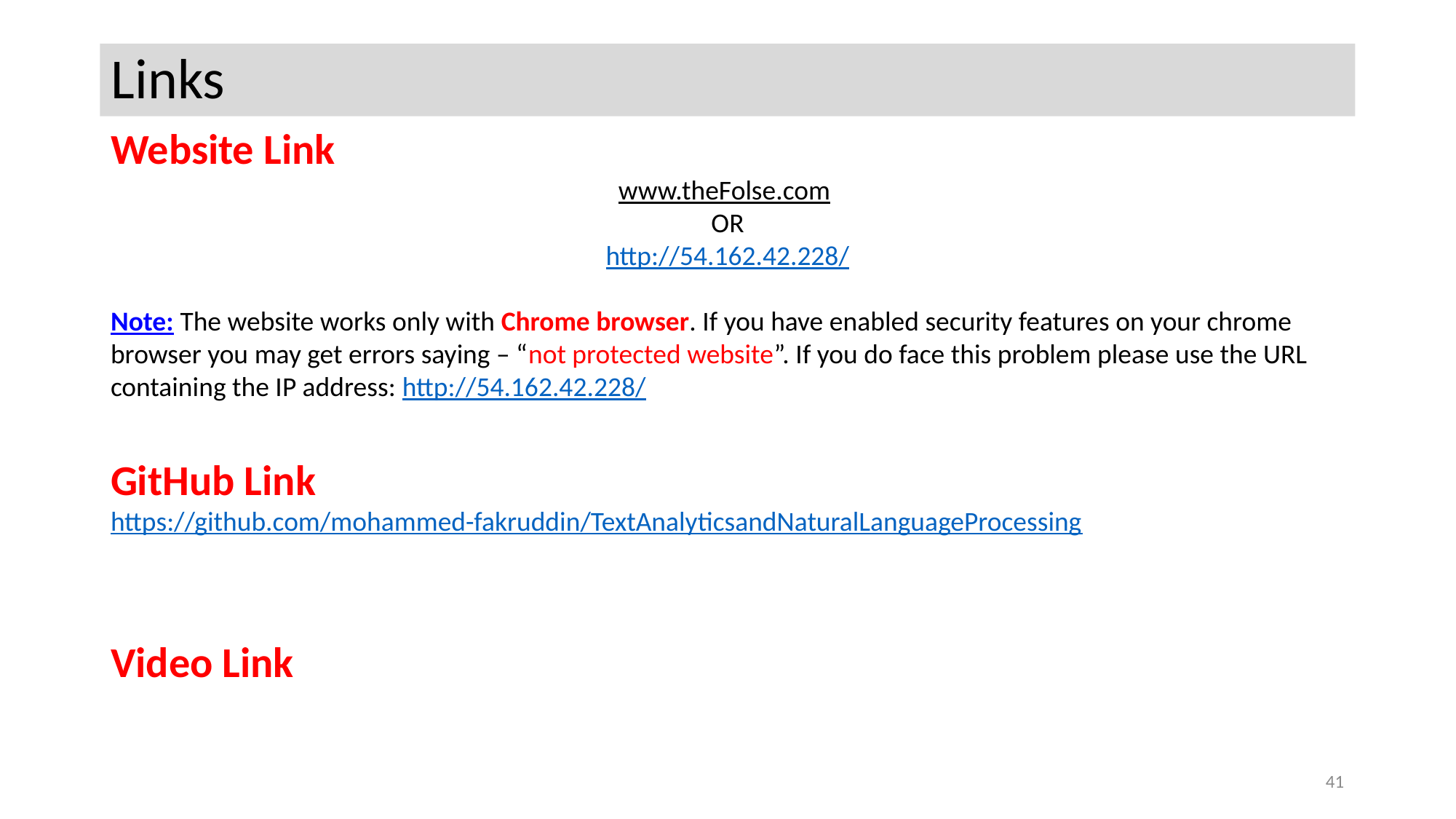

Links
Website Link
www.theFolse.com
OR
http://54.162.42.228/

Note: The website works only with Chrome browser. If you have enabled security features on your chrome browser you may get errors saying – “not protected website”. If you do face this problem please use the URL containing the IP address: http://54.162.42.228/

GitHub Link
https://github.com/mohammed-fakruddin/TextAnalyticsandNaturalLanguageProcessing

Video Link

41